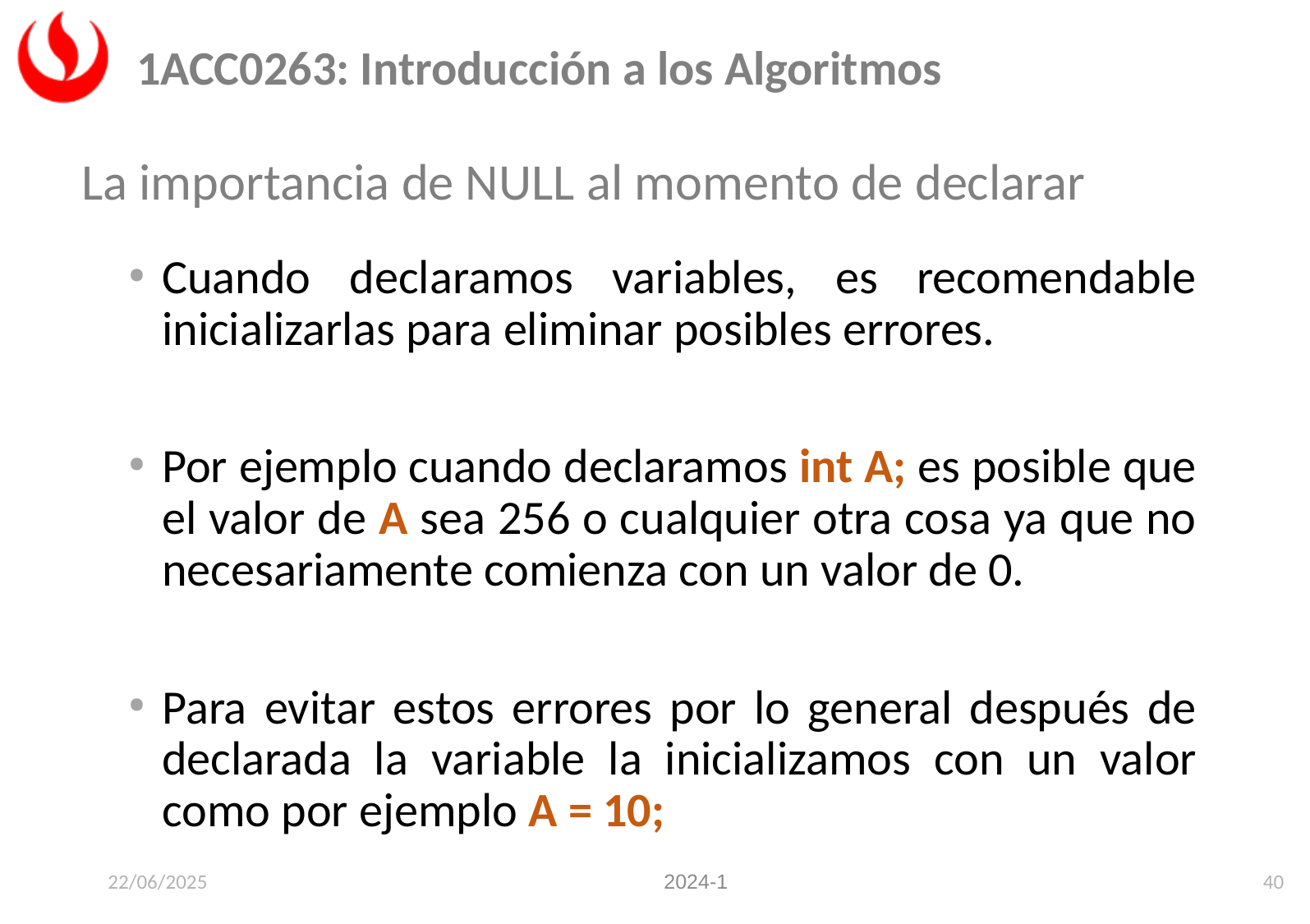

La importancia de NULL al momento de declarar
Cuando declaramos variables, es recomendable inicializarlas para eliminar posibles errores.

Por ejemplo cuando declaramos int A; es posible que el valor de A sea 256 o cualquier otra cosa ya que no necesariamente comienza con un valor de 0.

Para evitar estos errores por lo general después de declarada la variable la inicializamos con un valor como por ejemplo A = 10;
22/06/2025
40